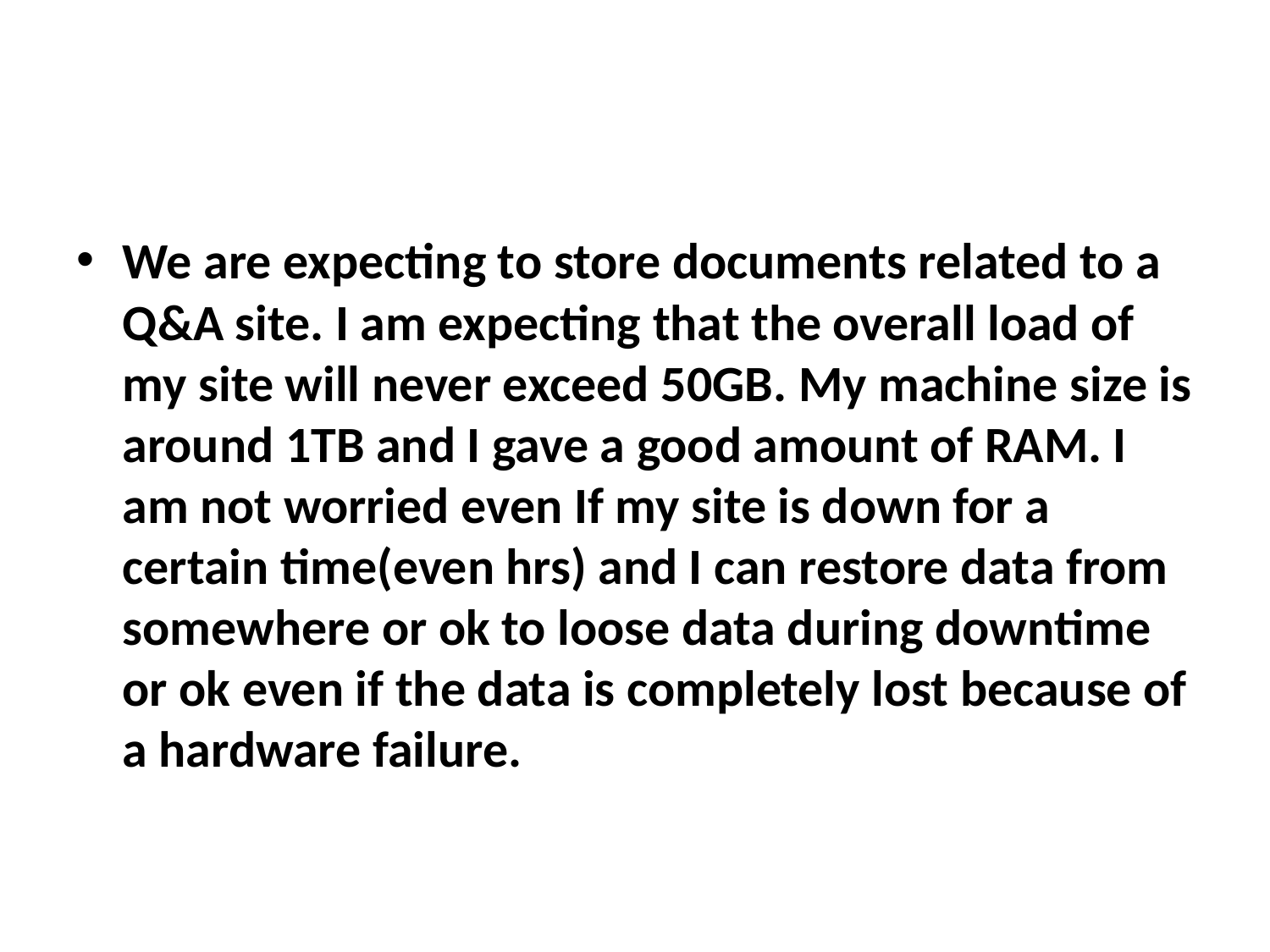

#
We are expecting to store documents related to a Q&A site. I am expecting that the overall load of my site will never exceed 50GB. My machine size is around 1TB and I gave a good amount of RAM. I am not worried even If my site is down for a certain time(even hrs) and I can restore data from somewhere or ok to loose data during downtime or ok even if the data is completely lost because of a hardware failure.